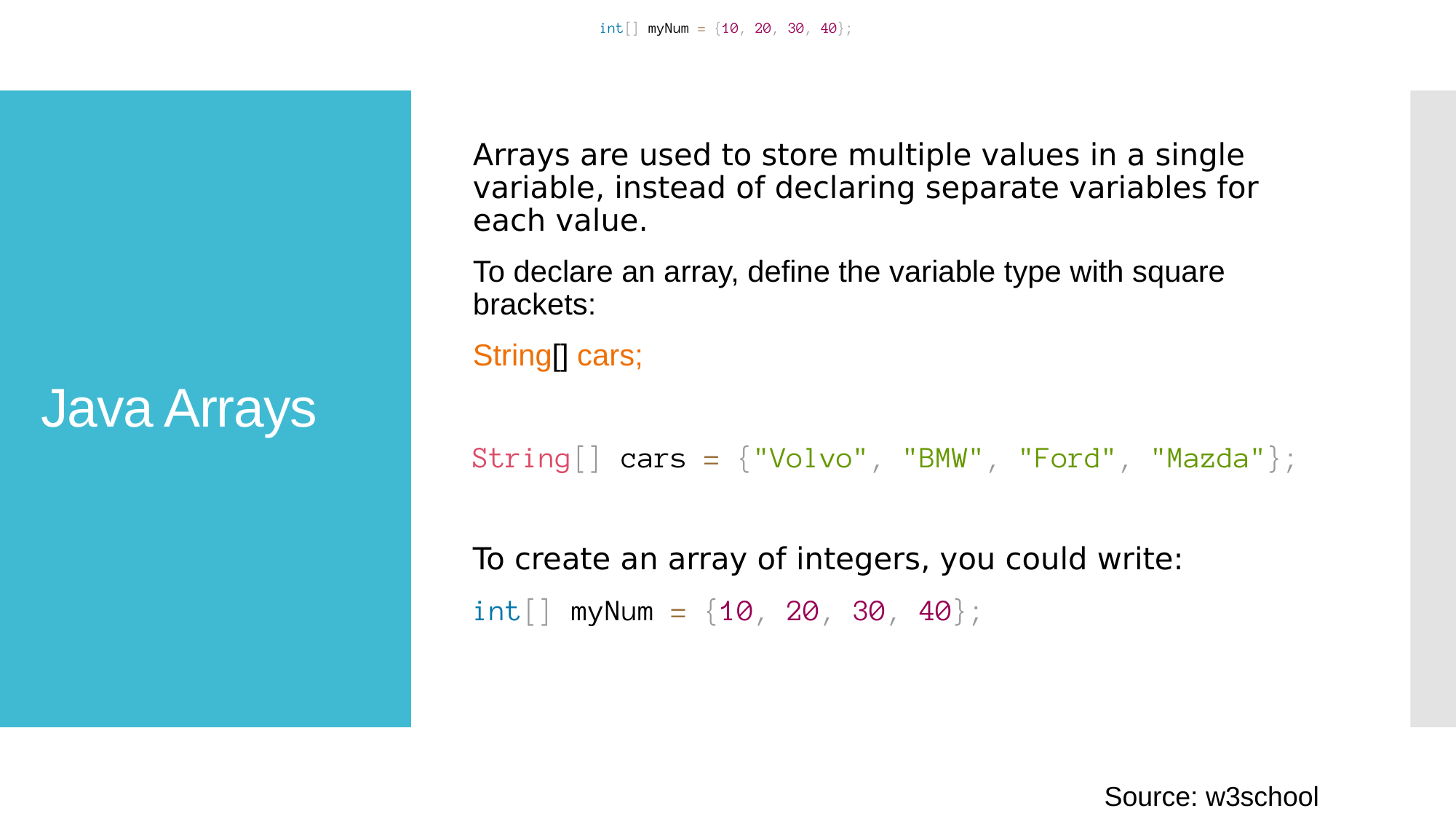

int[] myNum = {10, 20, 30, 40};
Arrays are used to store multiple values in a single variable, instead of declaring separate variables for each value.
To declare an array, define the variable type with square brackets:
String[] cars;

String[] cars = {"Volvo", "BMW", "Ford", "Mazda"};

To create an array of integers, you could write:
int[] myNum = {10, 20, 30, 40};

# Java Arrays
Source: w3school